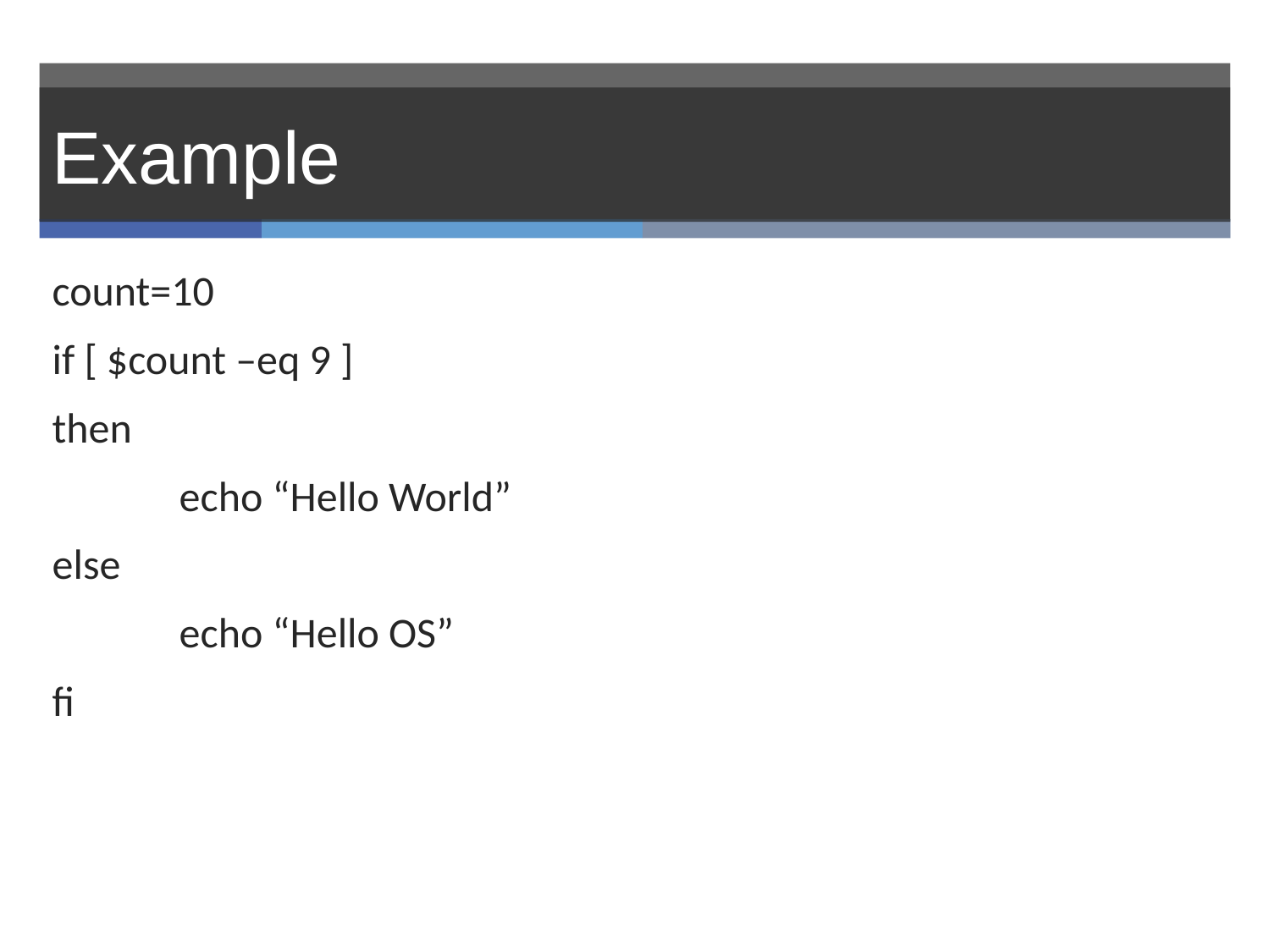

# Example
count=10
if [ $count –eq 9 ]
then
	echo “Hello World”
else
	echo “Hello OS”
fi